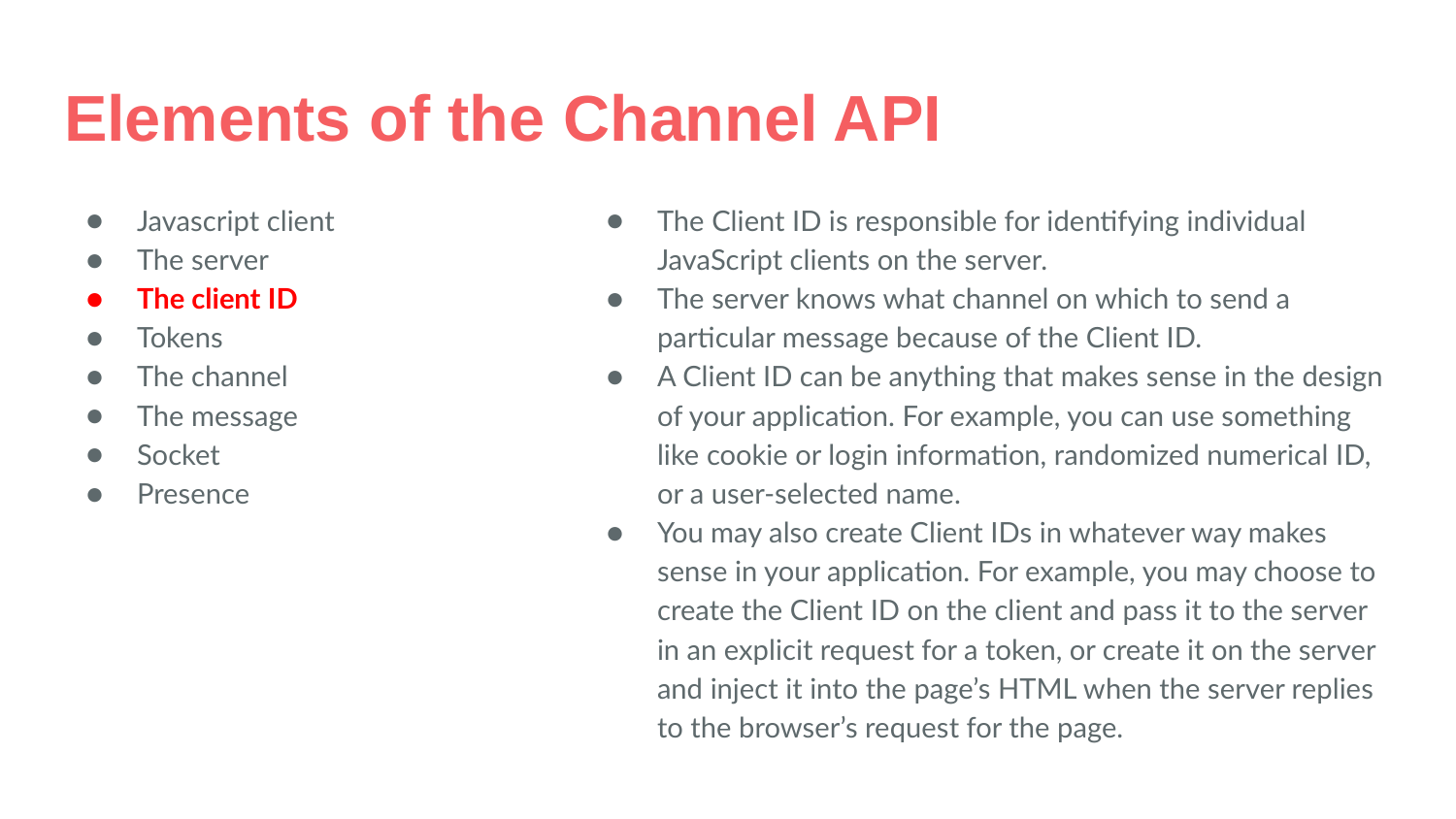

# Elements of the Channel API
Javascript client
The server
The client ID
Tokens
The channel
The message
Socket
Presence
The Client ID is responsible for identifying individual JavaScript clients on the server.
The server knows what channel on which to send a particular message because of the Client ID.
A Client ID can be anything that makes sense in the design of your application. For example, you can use something like cookie or login information, randomized numerical ID, or a user-selected name.
You may also create Client IDs in whatever way makes sense in your application. For example, you may choose to create the Client ID on the client and pass it to the server in an explicit request for a token, or create it on the server and inject it into the page’s HTML when the server replies to the browser’s request for the page.